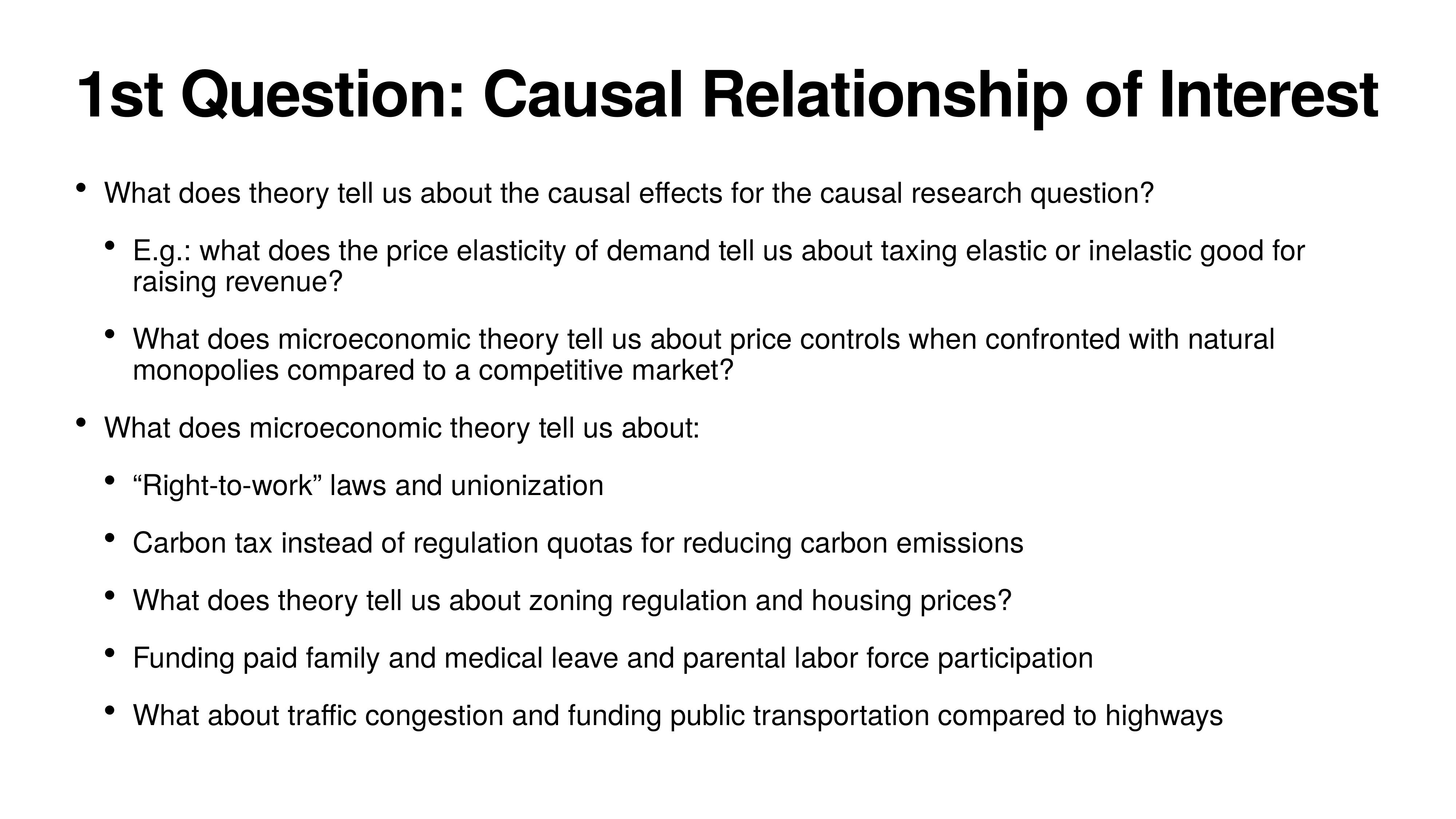

# 1st Question: Causal Relationship of Interest
What does theory tell us about the causal effects for the causal research question?
E.g.: what does the price elasticity of demand tell us about taxing elastic or inelastic good for raising revenue?
What does microeconomic theory tell us about price controls when confronted with natural monopolies compared to a competitive market?
What does microeconomic theory tell us about:
“Right-to-work” laws and unionization
Carbon tax instead of regulation quotas for reducing carbon emissions
What does theory tell us about zoning regulation and housing prices?
Funding paid family and medical leave and parental labor force participation
What about traffic congestion and funding public transportation compared to highways
45